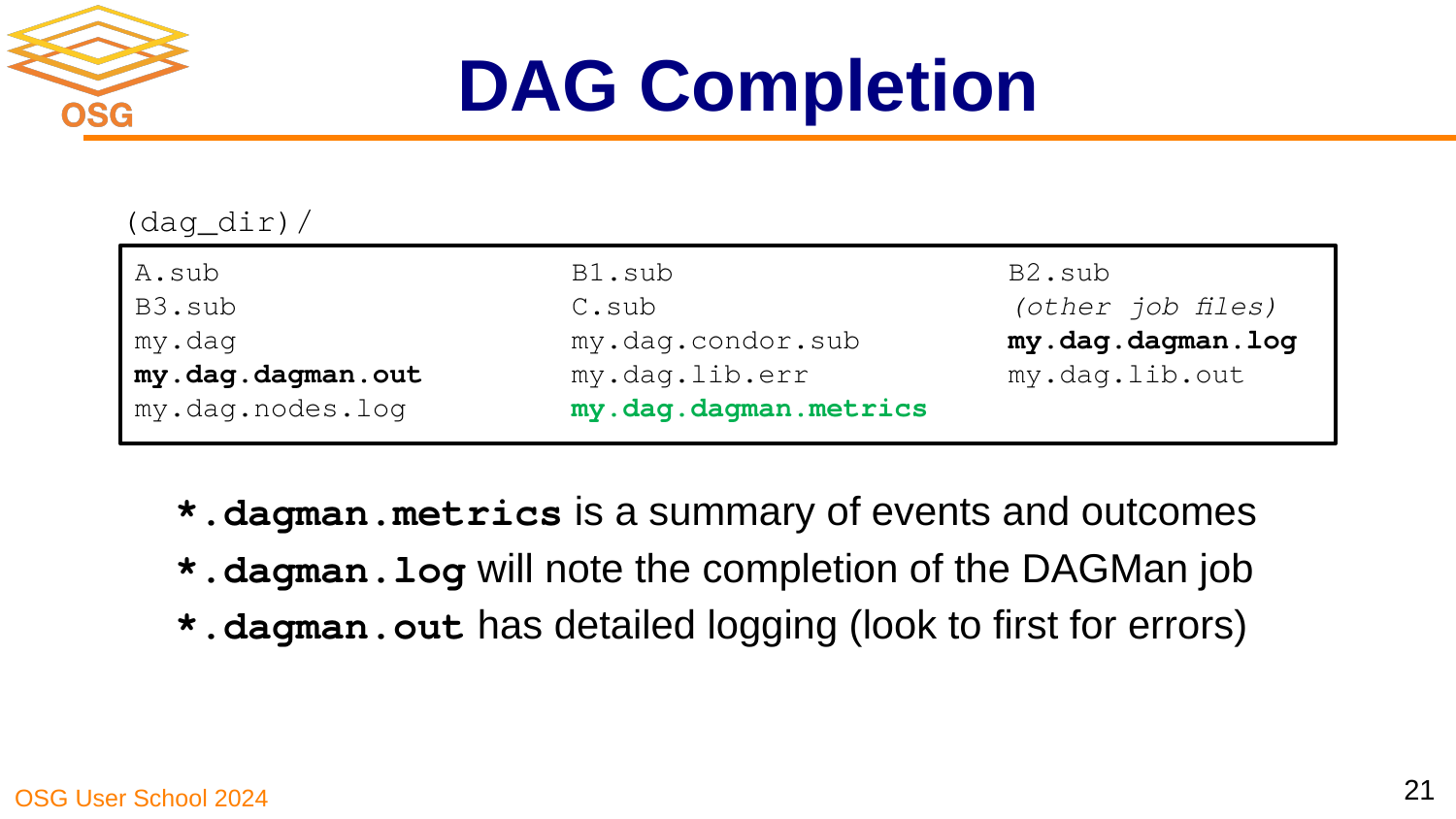

# DAG Completion
(dag_dir)/

A.sub			B1.sub			B2.sub
B3.sub			C.sub			(other job files)
my.dag			my.dag.condor.sub		my.dag.dagman.log
my.dag.dagman.out		my.dag.lib.err		my.dag.lib.out
my.dag.nodes.log		my.dag.dagman.metrics

*.dagman.metrics is a summary of events and outcomes
*.dagman.log will note the completion of the DAGMan job
*.dagman.out has detailed logging (look to first for errors)
21